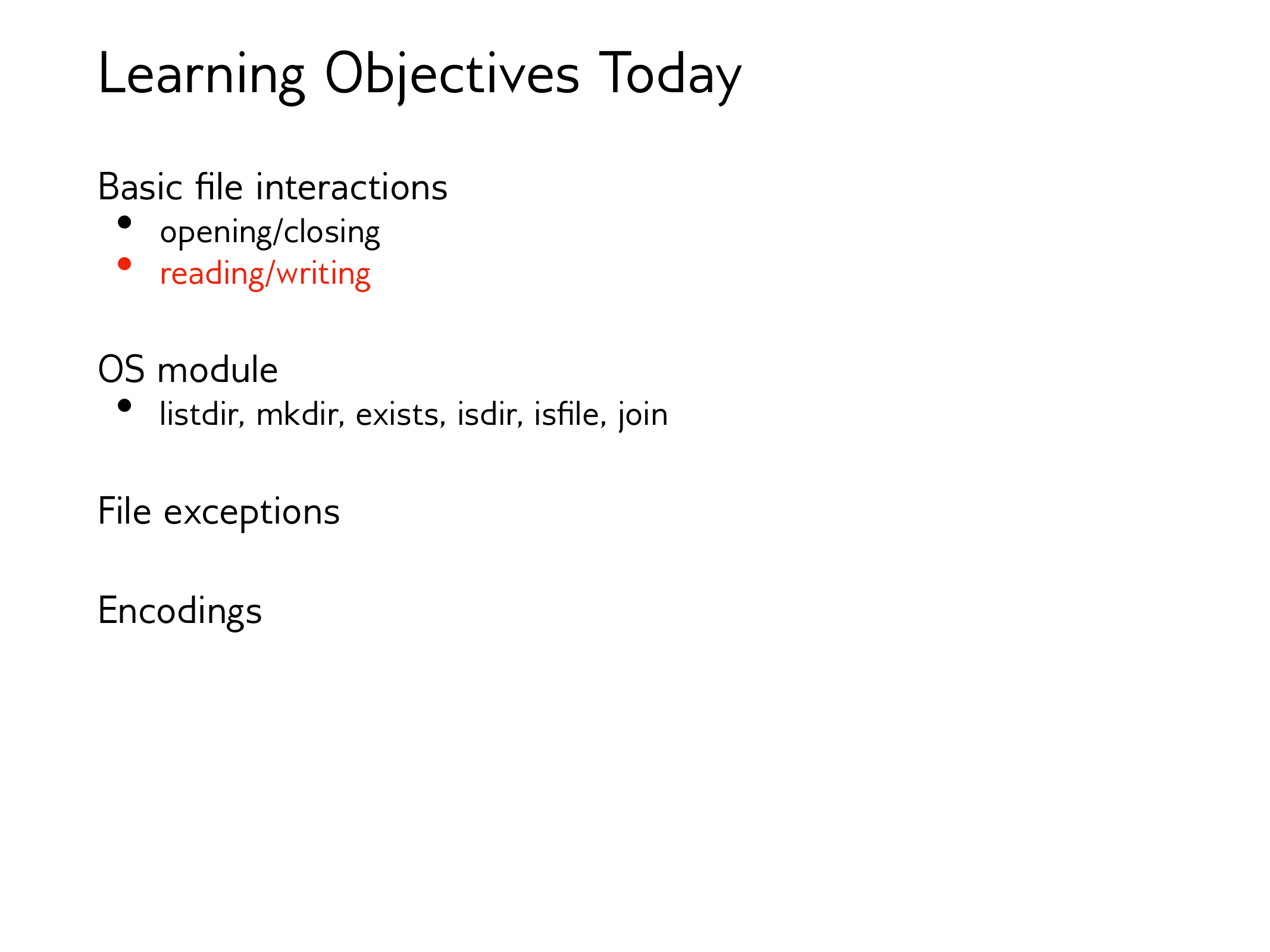

# Learning Objectives Today
Basic file interactions
opening/closing
reading/writing
OS module
listdir, mkdir, exists, isdir, isfile, join
File exceptions
Encodings